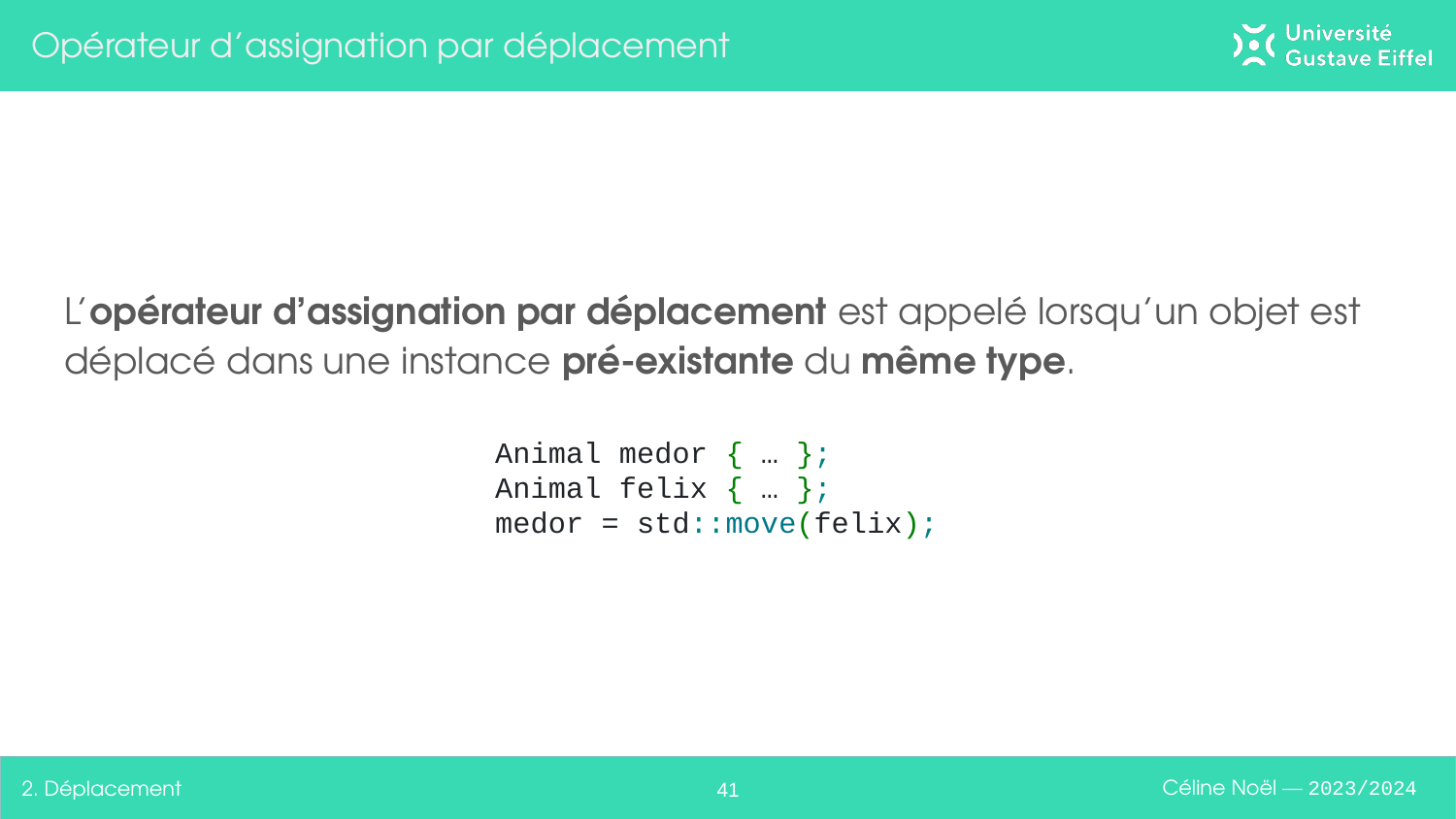

# Opérateur d’assignation par déplacement
L’opérateur d’assignation par déplacement est appelé lorsqu’un objet est déplacé dans une instance pré-existante du même type.
Animal medor { … };
Animal felix { … };
medor = std::move(felix);
2. Déplacement
41